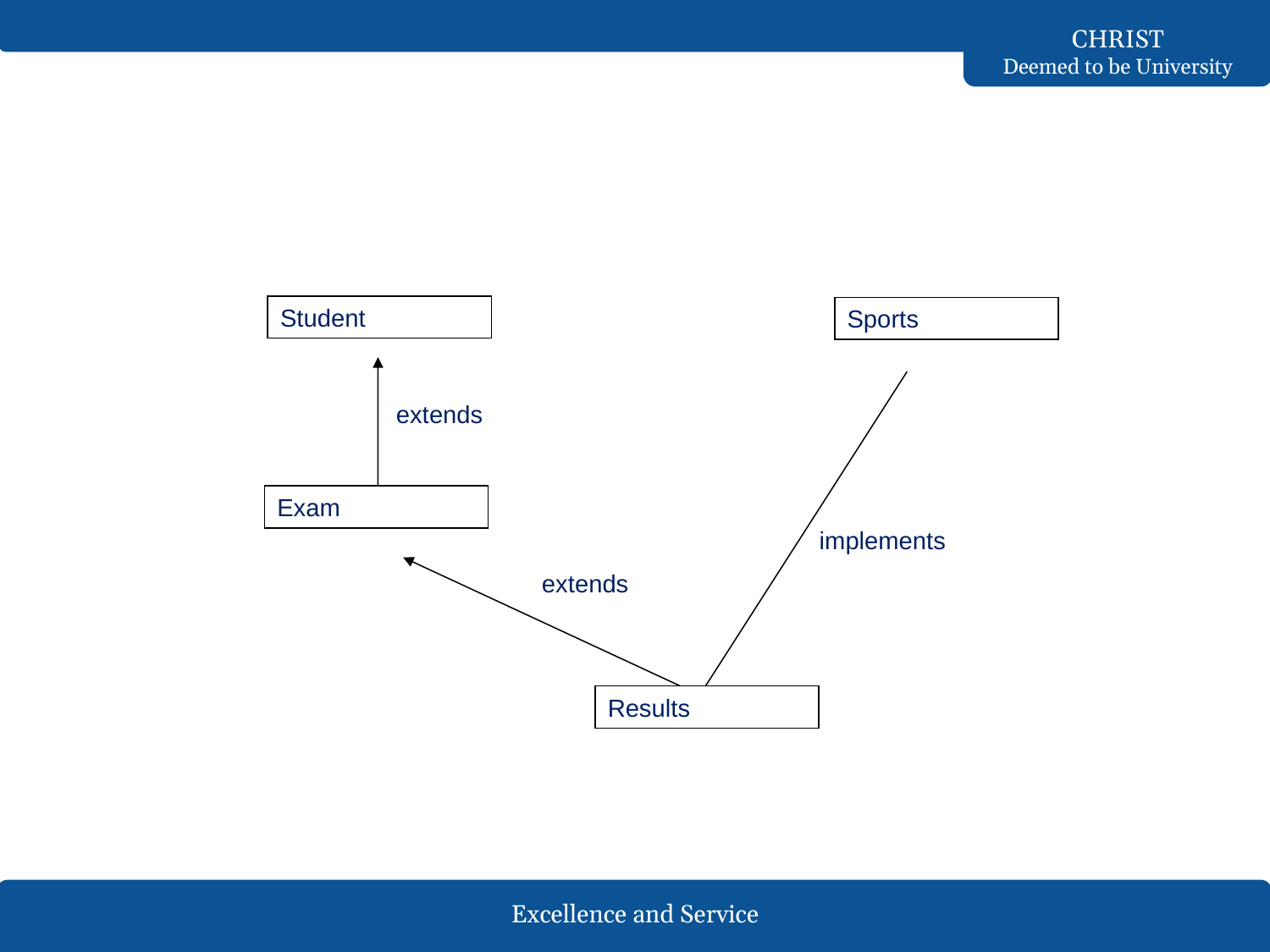

#

Student
Sports

extends
Exam
implements

extends
Results